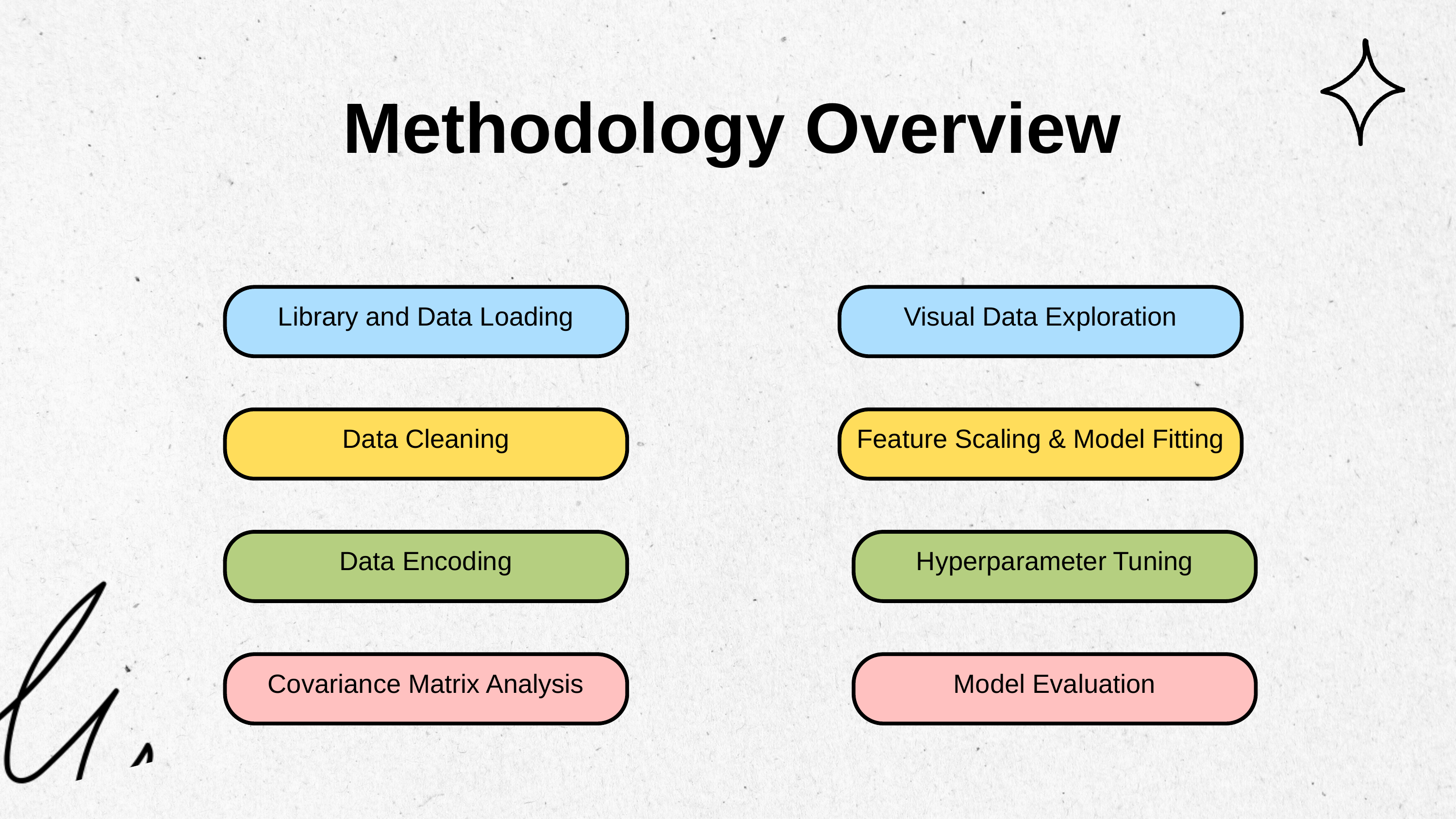

Methodology Overview

Library and Data Loading

Visual Data Exploration

Data Cleaning

Feature Scaling & Model Fitting

Data Encoding

Hyperparameter Tuning

Covariance Matrix Analysis

Model Evaluation